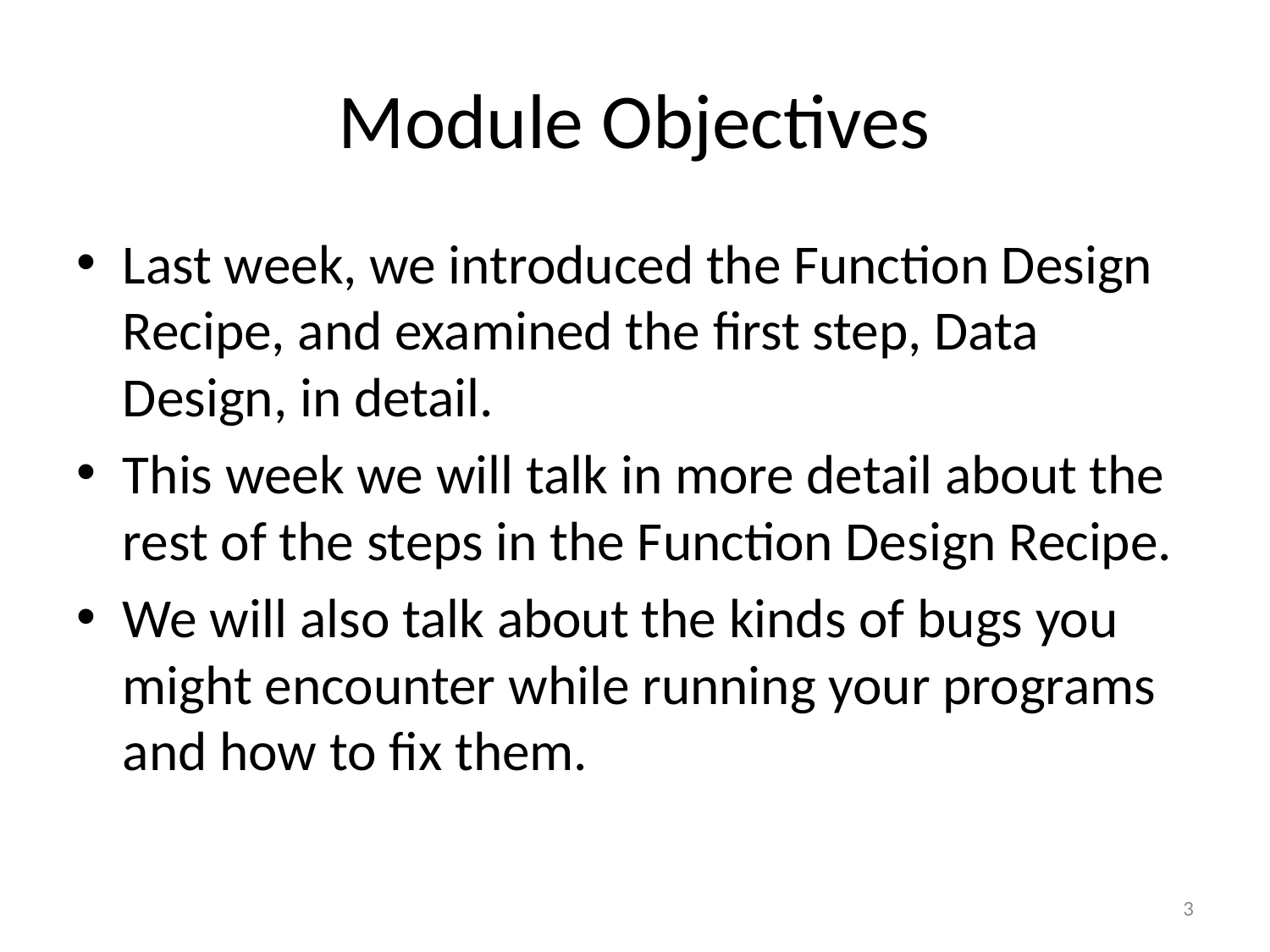

# Module Objectives
Last week, we introduced the Function Design Recipe, and examined the first step, Data Design, in detail.
This week we will talk in more detail about the rest of the steps in the Function Design Recipe.
We will also talk about the kinds of bugs you might encounter while running your programs and how to fix them.
3